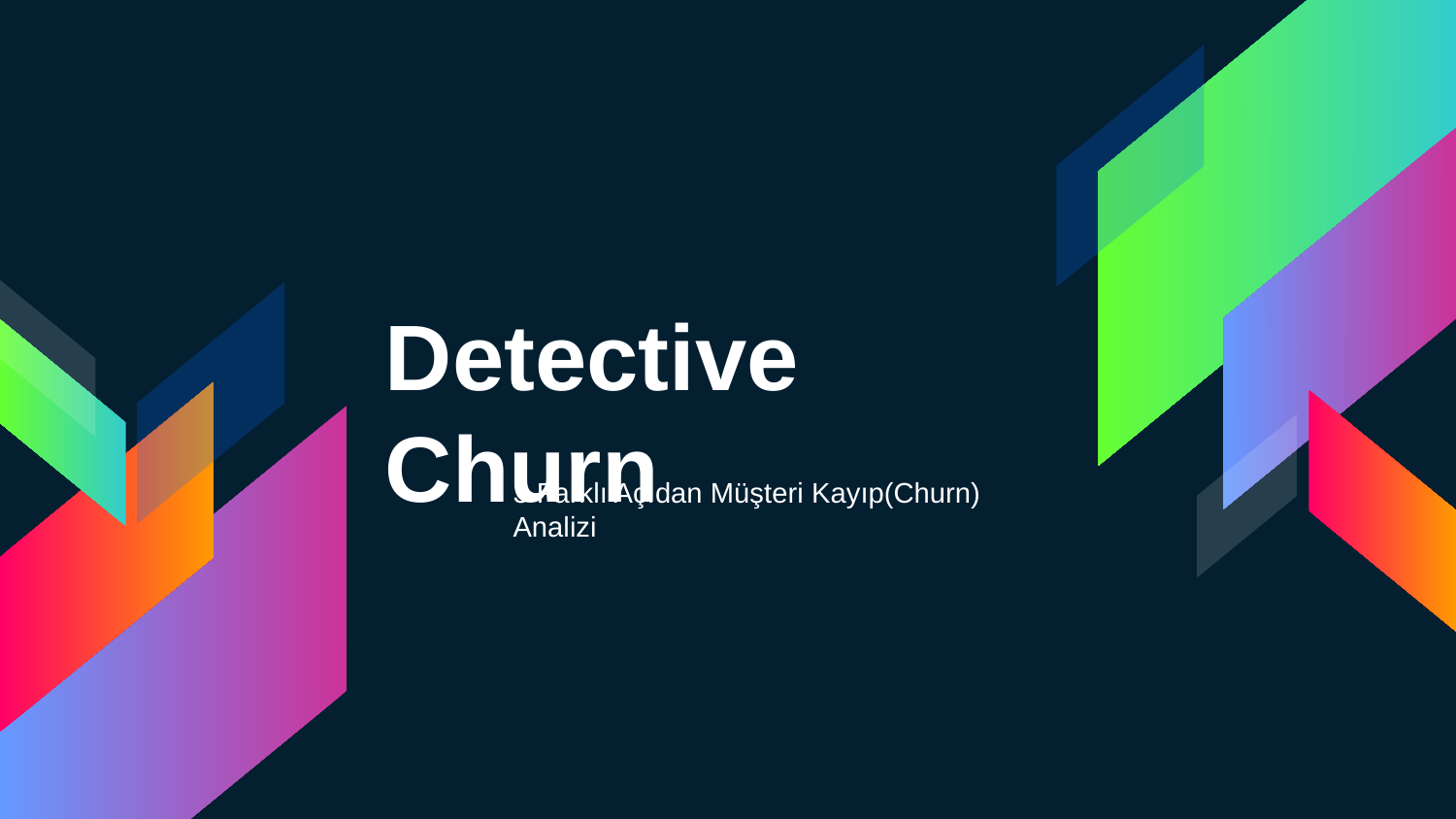

# Detective Churn
3 Farklı Açıdan Müşteri Kayıp(Churn) Analizi